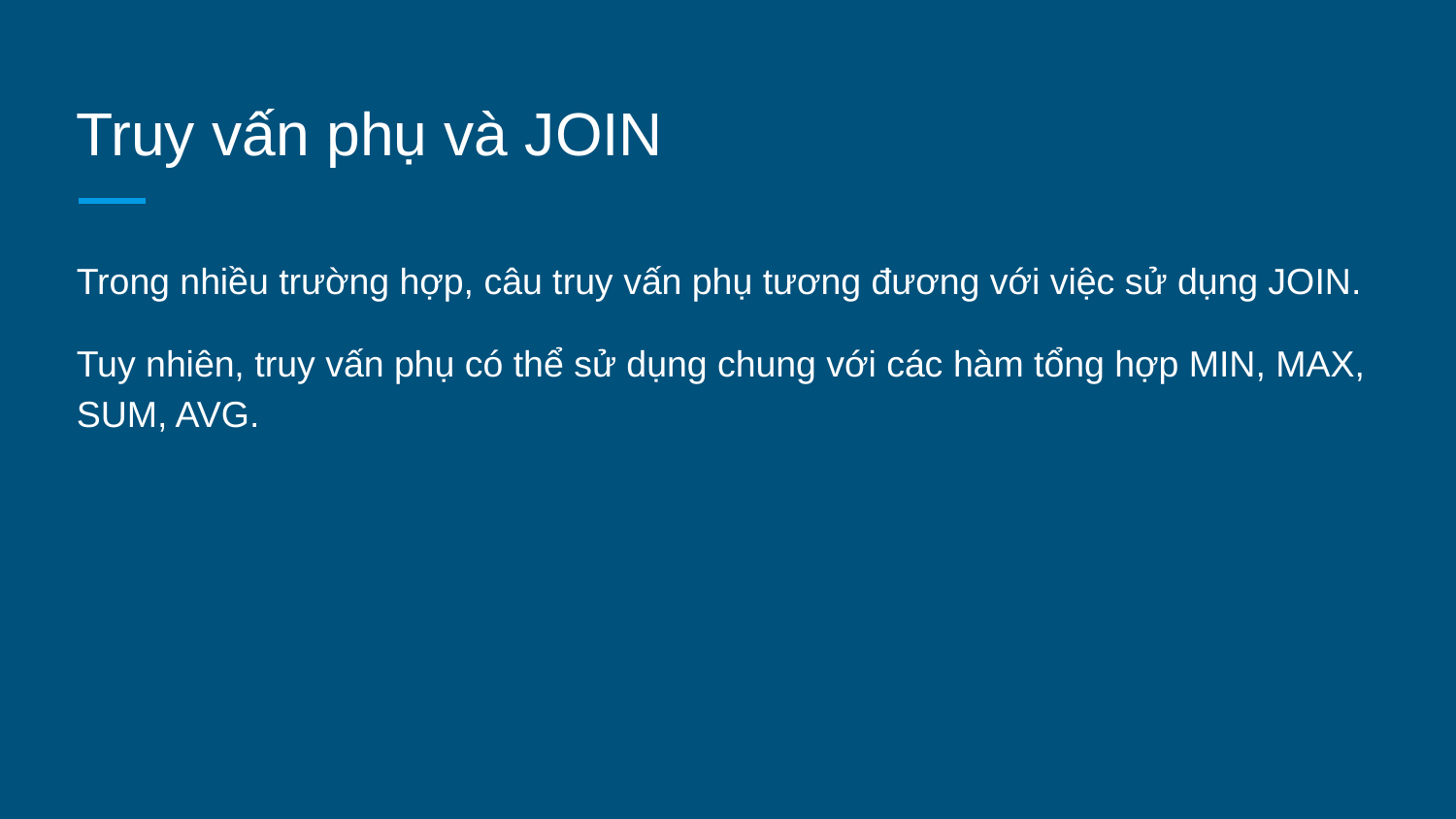

# Truy vấn phụ và JOIN
Trong nhiều trường hợp, câu truy vấn phụ tương đương với việc sử dụng JOIN.
Tuy nhiên, truy vấn phụ có thể sử dụng chung với các hàm tổng hợp MIN, MAX, SUM, AVG.